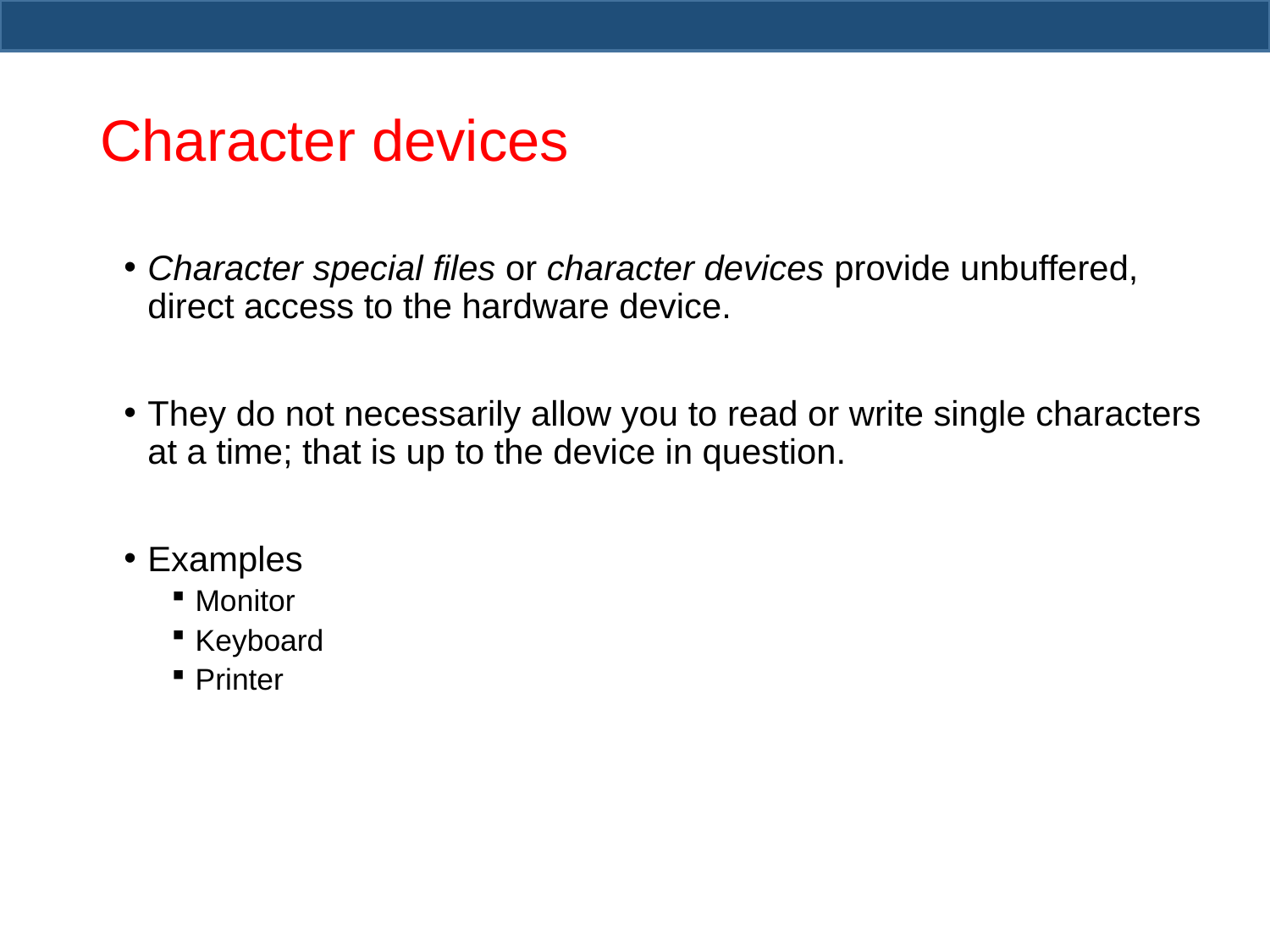

# Character devices
Character special files or character devices provide unbuffered, direct access to the hardware device.

They do not necessarily allow you to read or write single characters at a time; that is up to the device in question.

Examples
Monitor
Keyboard
Printer